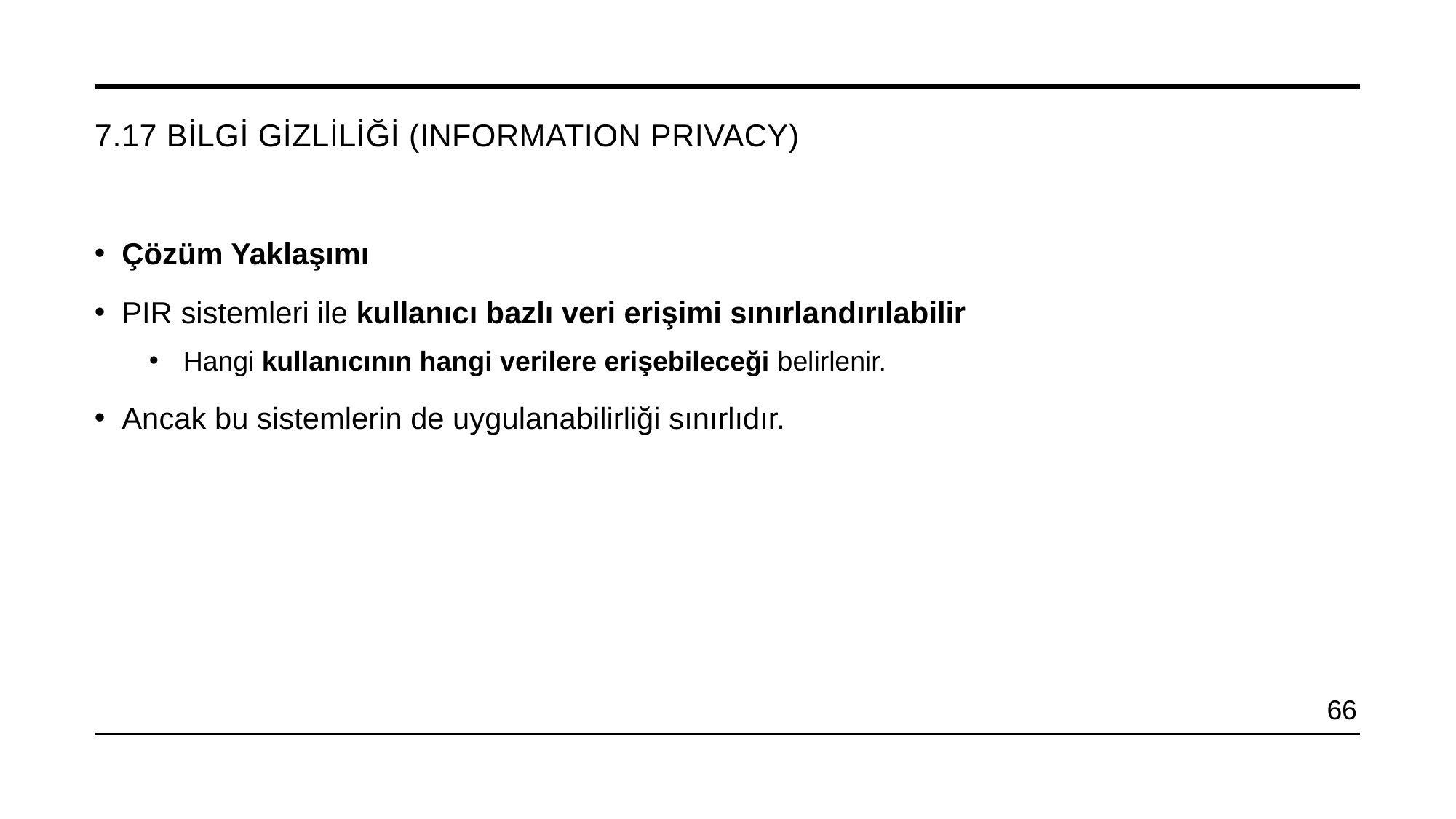

# 7.17 Bilgi Gizliliği (InformatIon PrIvacy)
Çözüm Yaklaşımı
PIR sistemleri ile kullanıcı bazlı veri erişimi sınırlandırılabilir
Hangi kullanıcının hangi verilere erişebileceği belirlenir.
Ancak bu sistemlerin de uygulanabilirliği sınırlıdır.

66